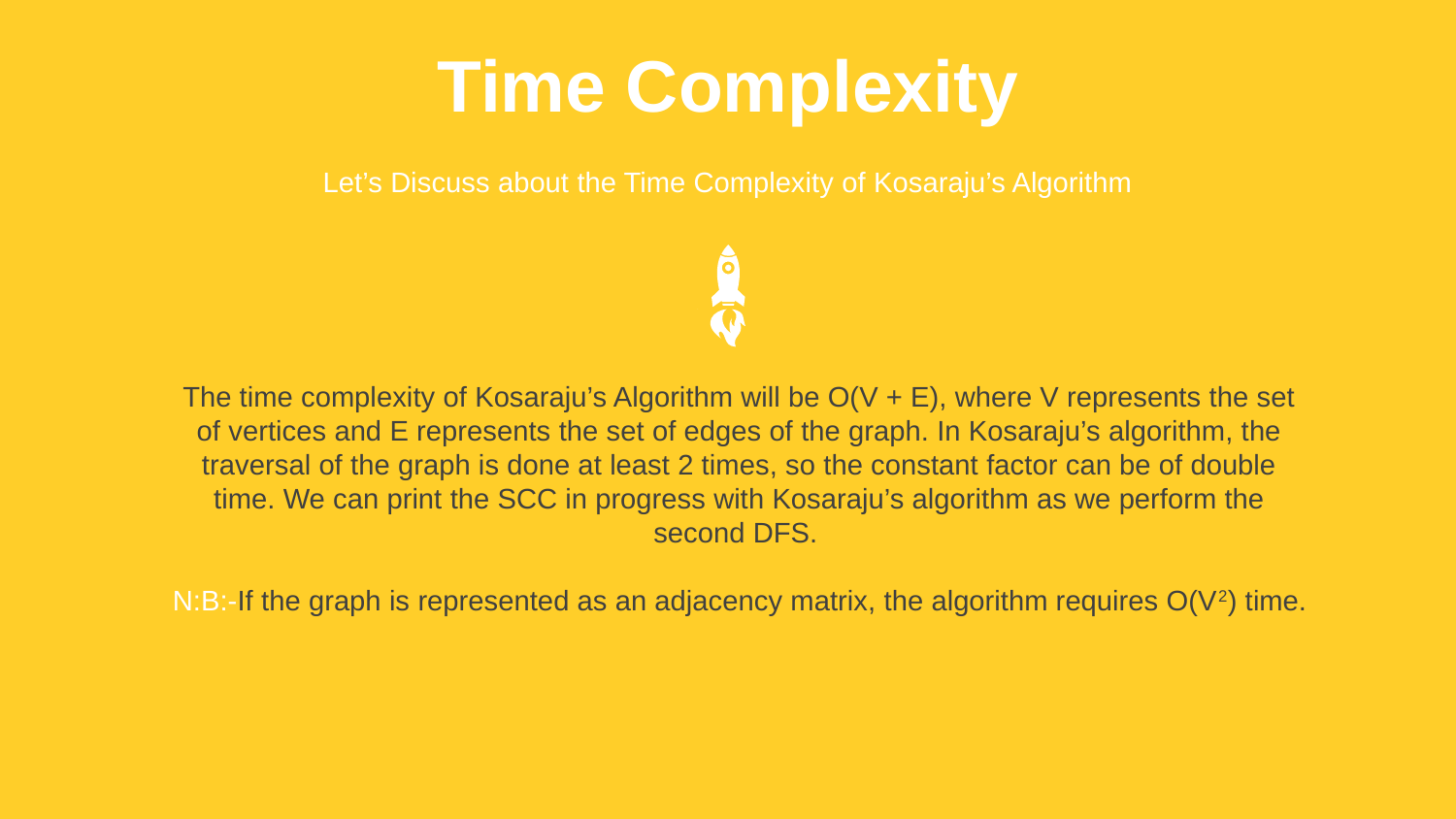

Time Complexity
Let’s Discuss about the Time Complexity of Kosaraju’s Algorithm

The time complexity of Kosaraju’s Algorithm will be O(V + E), where V represents the set of vertices and E represents the set of edges of the graph. In Kosaraju’s algorithm, the traversal of the graph is done at least 2 times, so the constant factor can be of double time. We can print the SCC in progress with Kosaraju’s algorithm as we perform the second DFS.

N:B:-If the graph is represented as an adjacency matrix, the algorithm requires Ο(V2) time.